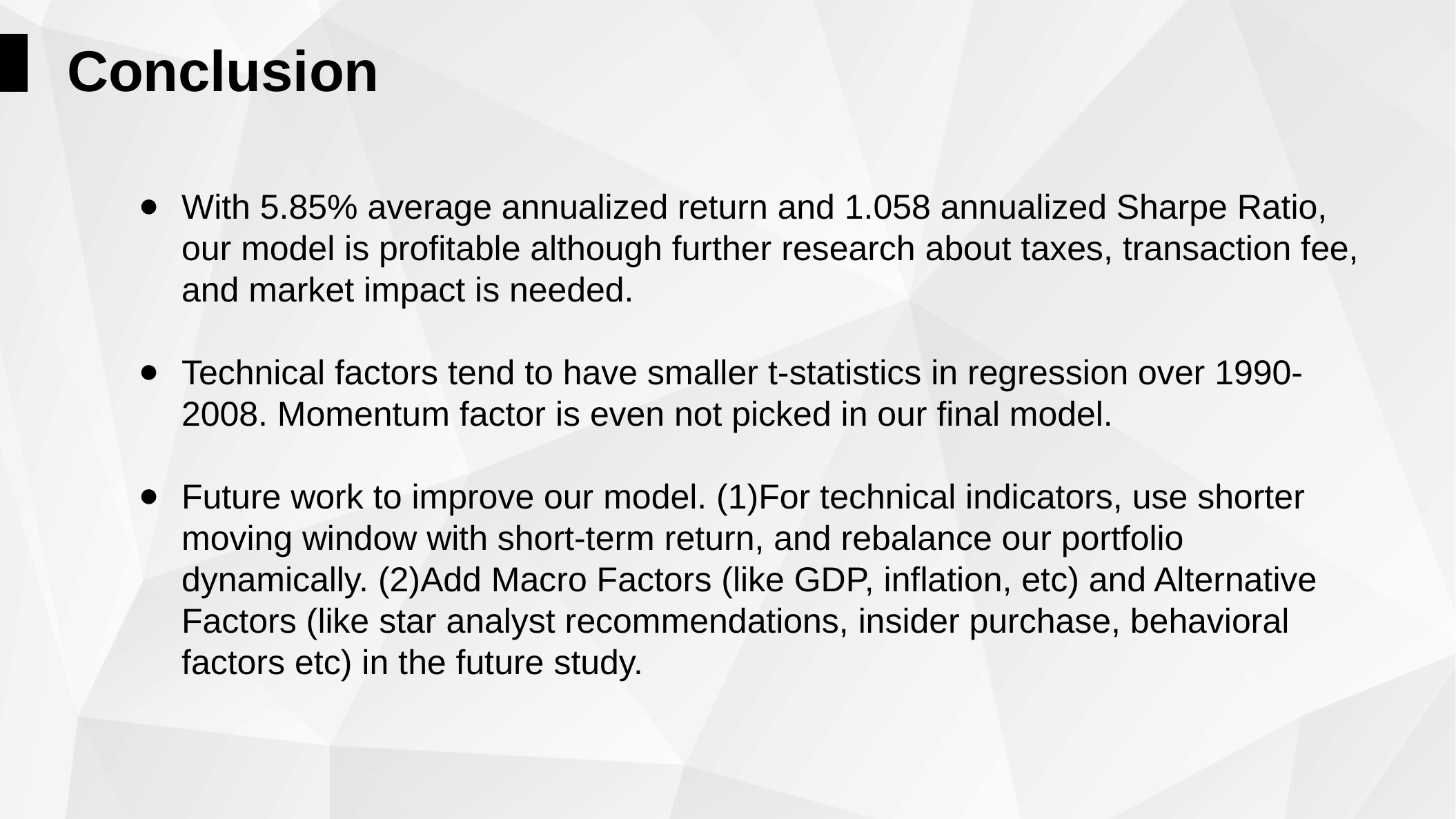

Conclusion

With 5.85% average annualized return and 1.058 annualized Sharpe Ratio, our model is profitable although further research about taxes, transaction fee, and market impact is needed.

Technical factors tend to have smaller t-statistics in regression over 1990-2008. Momentum factor is even not picked in our final model.

Future work to improve our model. (1)For technical indicators, use shorter moving window with short-term return, and rebalance our portfolio dynamically. (2)Add Macro Factors (like GDP, inflation, etc) and Alternative Factors (like star analyst recommendations, insider purchase, behavioral factors etc) in the future study.